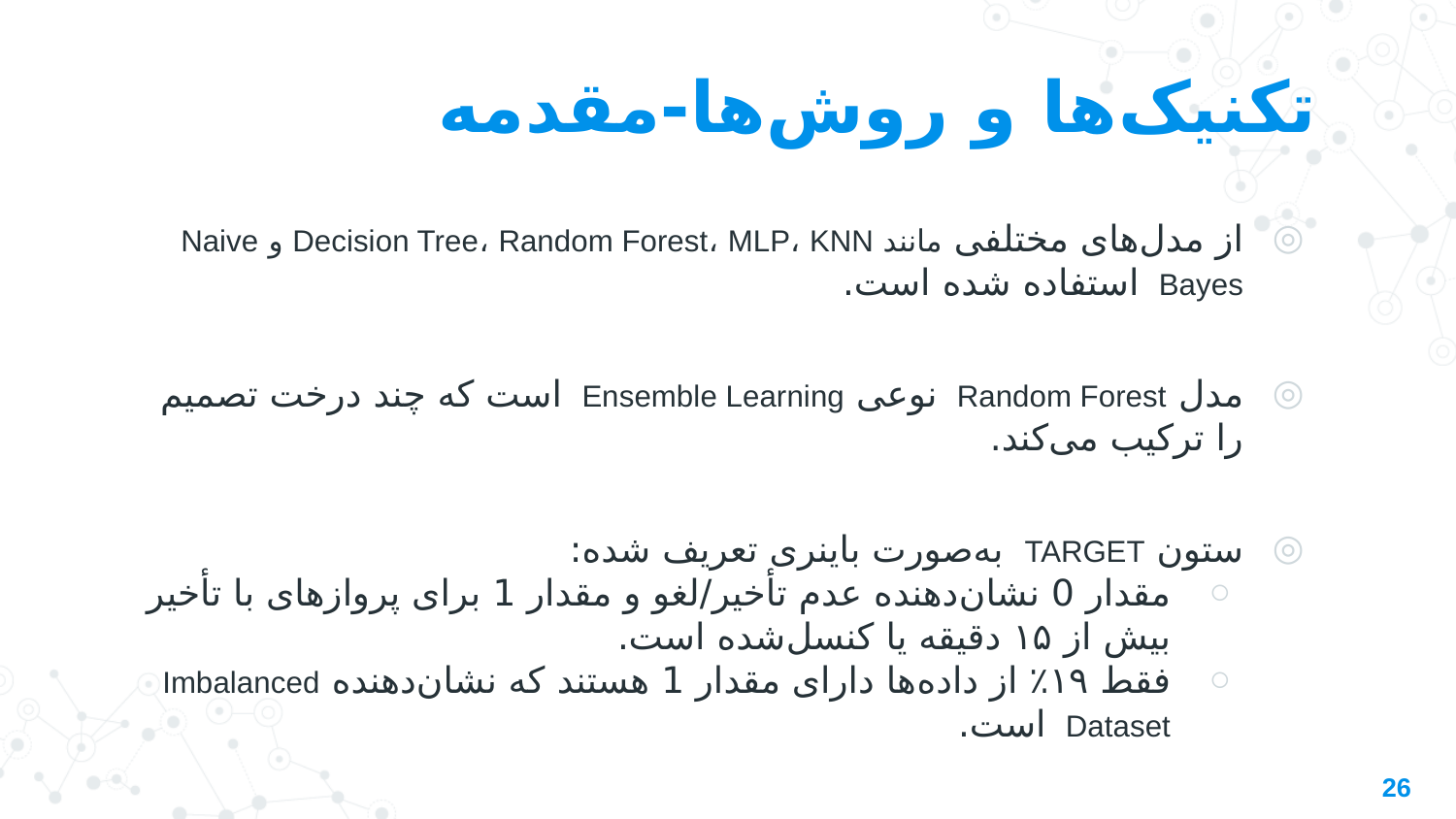

# تکنیک‌ها و روش‌ها-مقدمه
از مدل‌های مختلفی مانند Decision Tree، Random Forest، MLP، KNN و Naive Bayes  استفاده شده است.

مدل Random Forest  نوعی Ensemble Learning  است که چند درخت تصمیم را ترکیب می‌کند.

ستون TARGET  به‌صورت باینری تعریف شده:
مقدار 0 نشان‌دهنده عدم تأخیر/لغو و مقدار 1 برای پروازهای با تأخیر بیش از ۱۵ دقیقه یا کنسل‌شده است.
فقط ۱۹٪ از داده‌ها دارای مقدار 1 هستند که نشان‌دهنده Imbalanced Dataset  است.

به موضوع Outlier ها نیز توجه شده و تحلیل‌های مناسبی برای شناسایی و کاهش تأثیر آن‌ها انجام گرفته است.
26